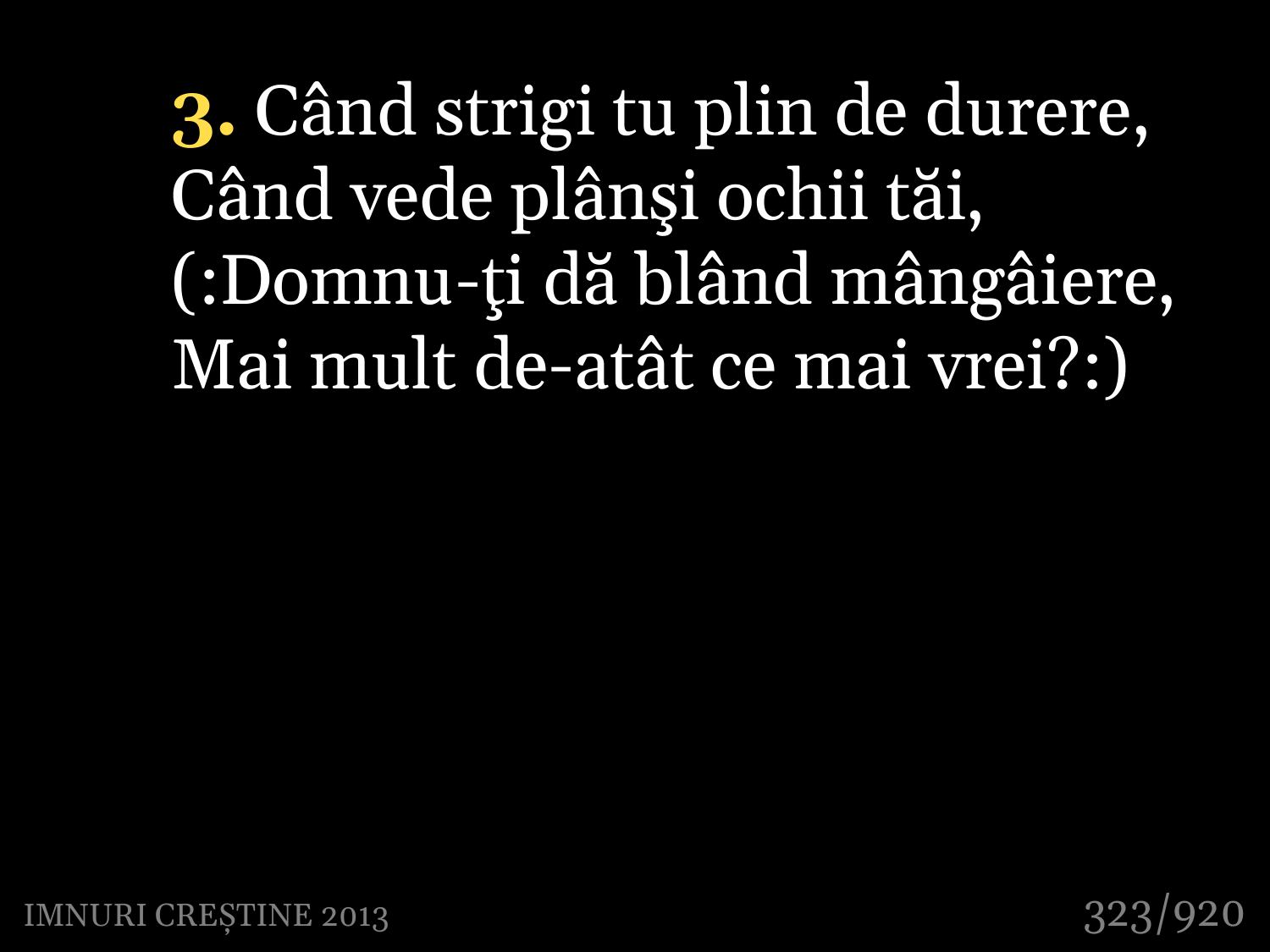

3. Când strigi tu plin de durere,
Când vede plânşi ochii tăi,
(:Domnu-ţi dă blând mângâiere,
Mai mult de-atât ce mai vrei?:)
323/920
IMNURI CREȘTINE 2013